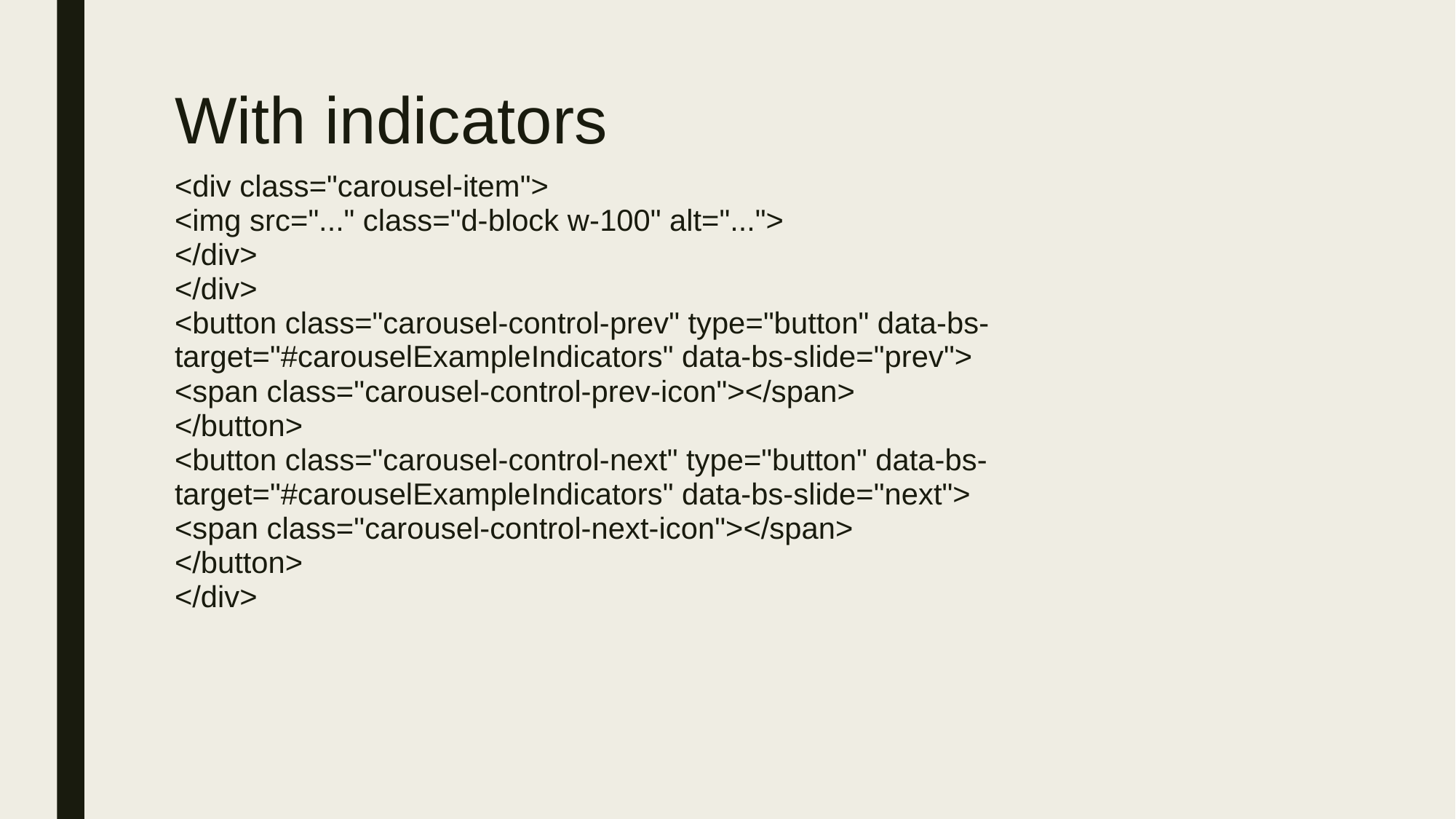

# With indicators
<div class="carousel-item">
<img src="..." class="d-block w-100" alt="...">
</div>
</div>
<button class="carousel-control-prev" type="button" data-bs-target="#carouselExampleIndicators" data-bs-slide="prev">
<span class="carousel-control-prev-icon"></span>
</button>
<button class="carousel-control-next" type="button" data-bs-target="#carouselExampleIndicators" data-bs-slide="next">
<span class="carousel-control-next-icon"></span>
</button>
</div>